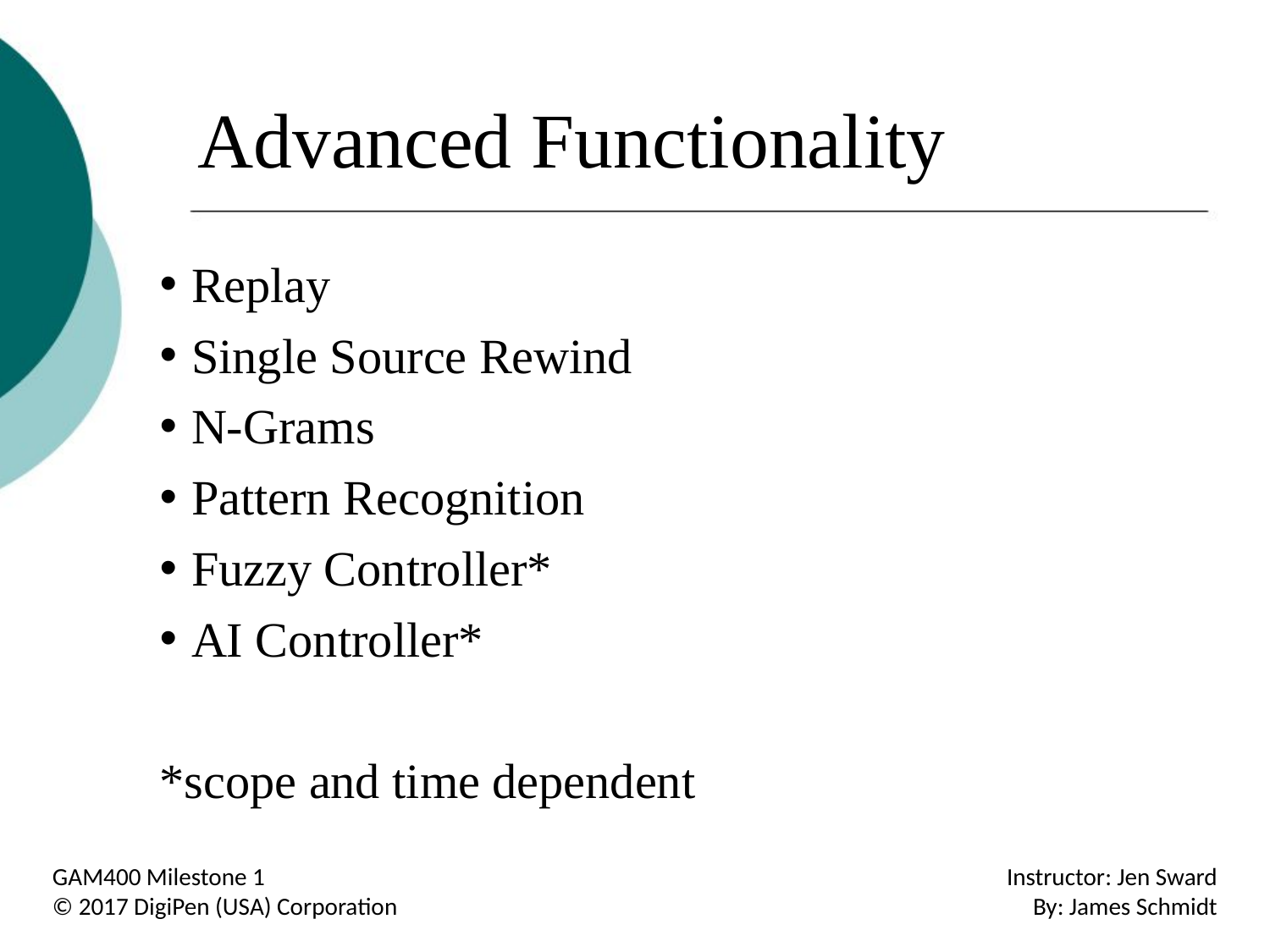

# Advanced Functionality
Replay
Single Source Rewind
N-Grams
Pattern Recognition
Fuzzy Controller*
AI Controller*

*scope and time dependent
GAM400 Milestone 1
© 2017 DigiPen (USA) Corporation
Instructor: Jen Sward
By: James Schmidt